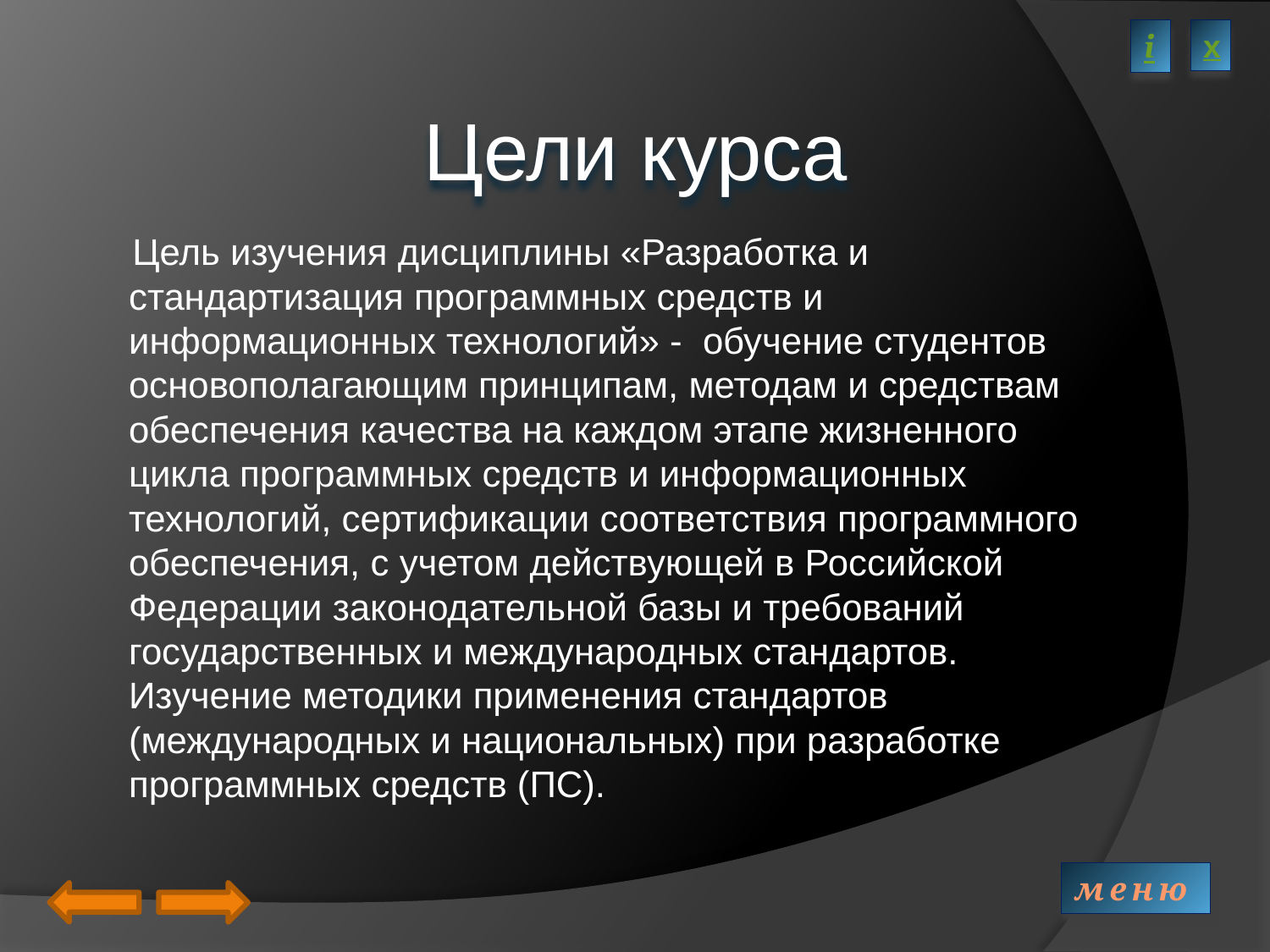

i
х
# Цели курса
     Цель изучения дисциплины «Разработка и стандартизация программных средств и информационных технологий» -  обучение студентов  основополагающим принципам, методам и средствам обеспечения качества на каждом этапе жизненного цикла программных средств и информационных технологий, сертификации соответствия программного обеспечения, с учетом действующей в Российской Федерации законодательной базы и требований государственных и международных стандартов. Изучение методики применения стандартов (международных и национальных) при разработке программных средств (ПС).

меню